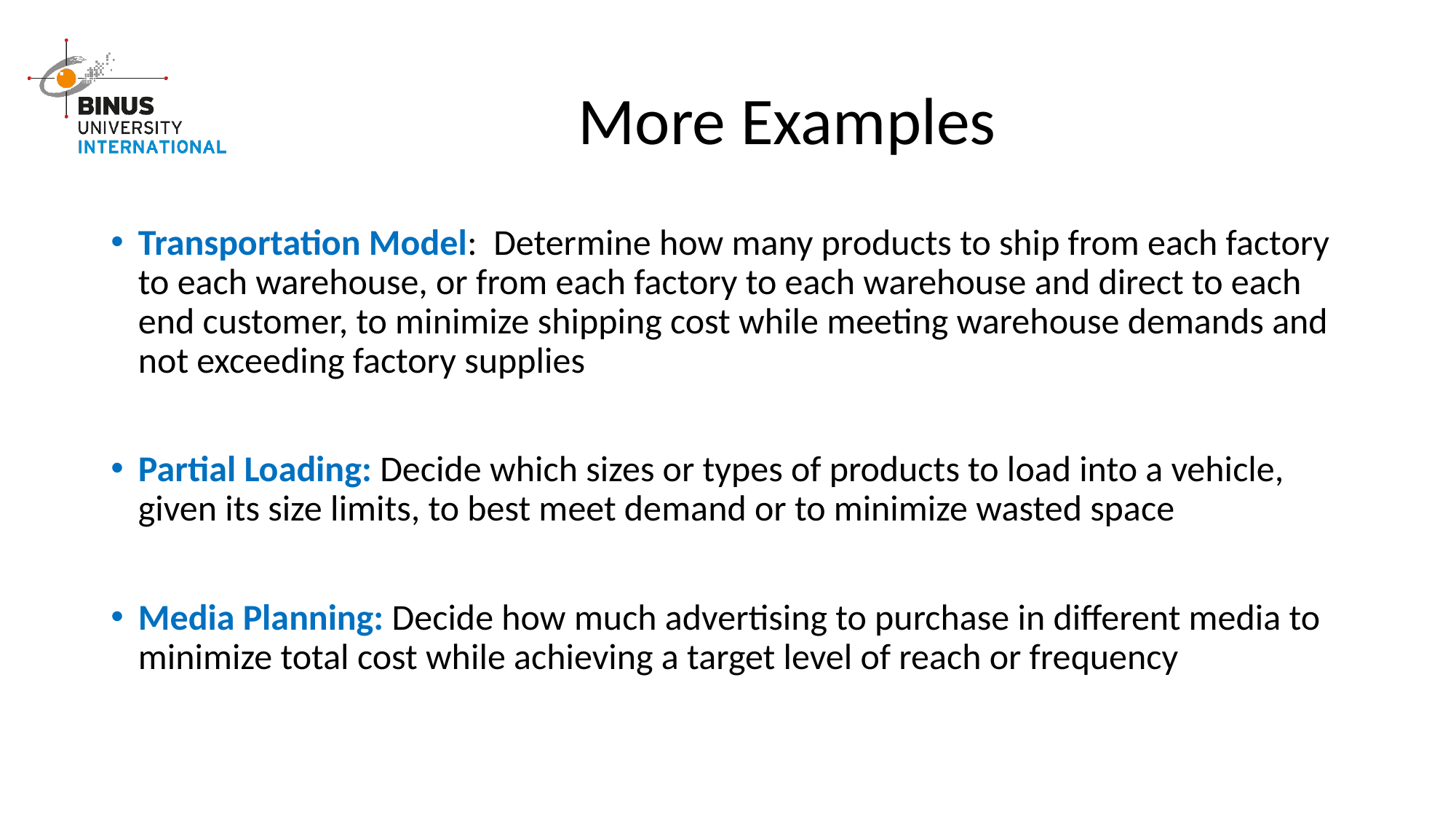

# More Examples
Transportation Model:  Determine how many products to ship from each factory to each warehouse, or from each factory to each warehouse and direct to each end customer, to minimize shipping cost while meeting warehouse demands and not exceeding factory supplies

Partial Loading: Decide which sizes or types of products to load into a vehicle, given its size limits, to best meet demand or to minimize wasted space

Media Planning: Decide how much advertising to purchase in different media to minimize total cost while achieving a target level of reach or frequency